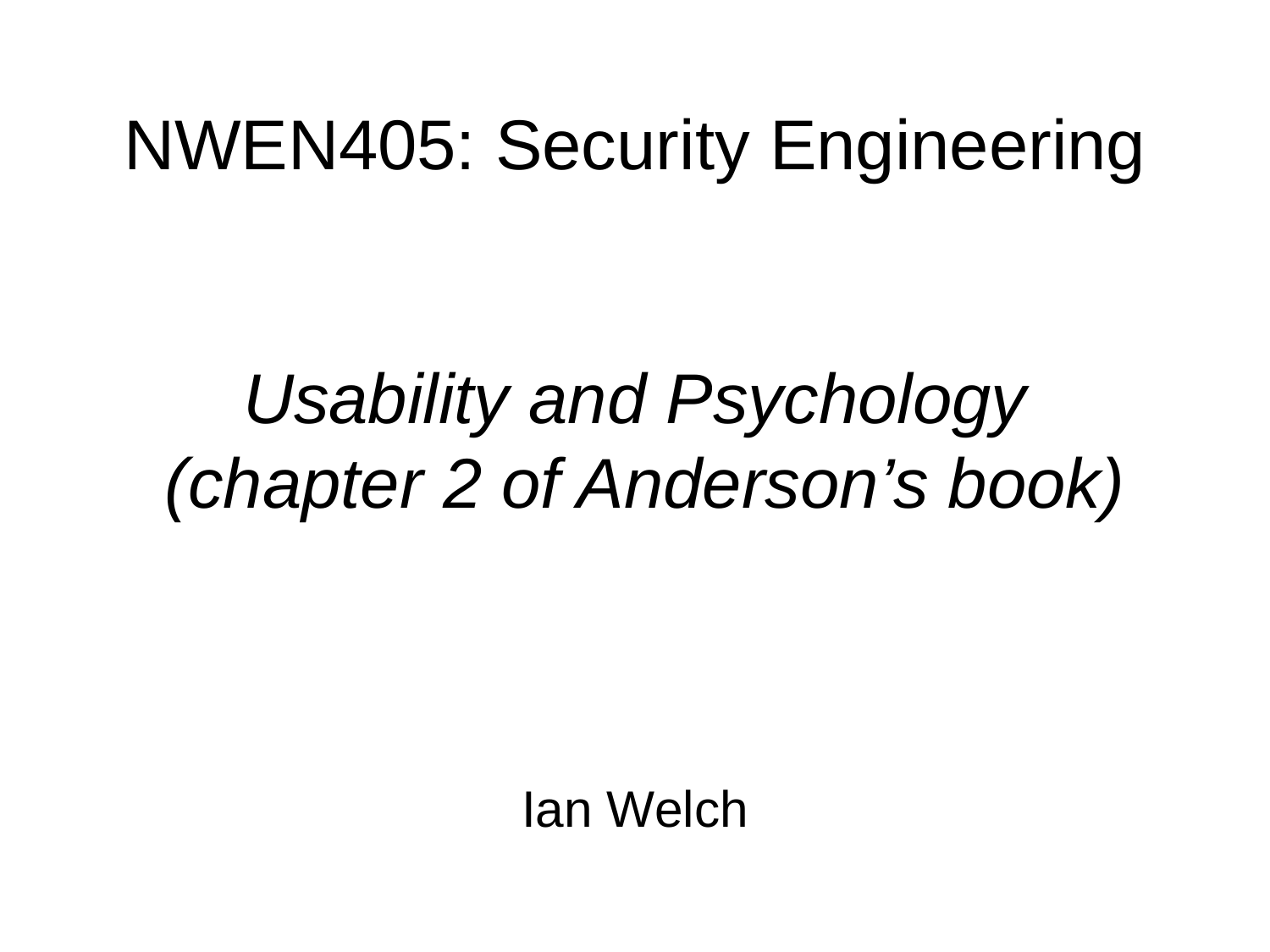

NWEN405: Security Engineering
Usability and Psychology
 (chapter 2 of Anderson’s book)
Ian Welch